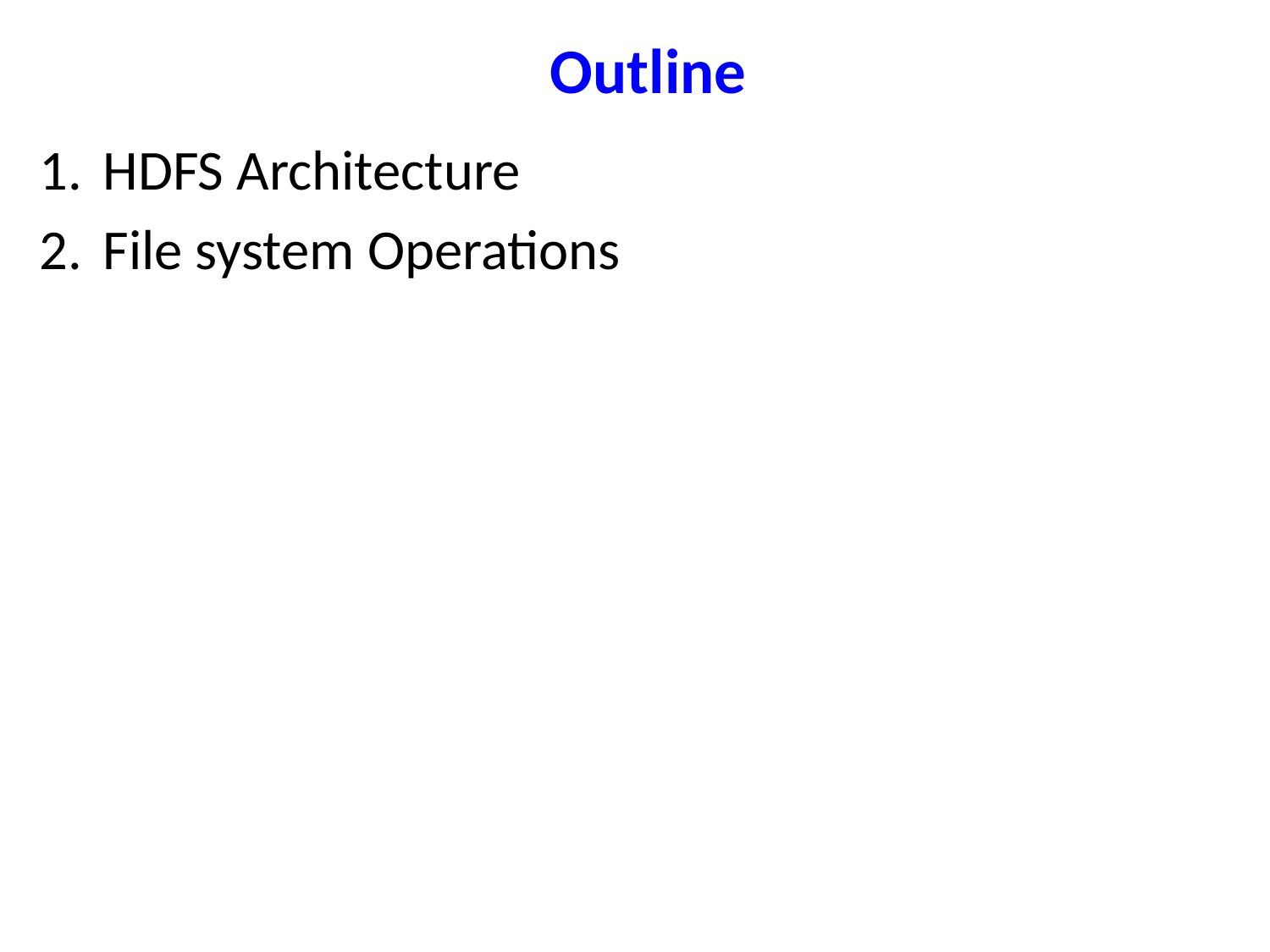

# Outline
HDFS Architecture
File system Operations